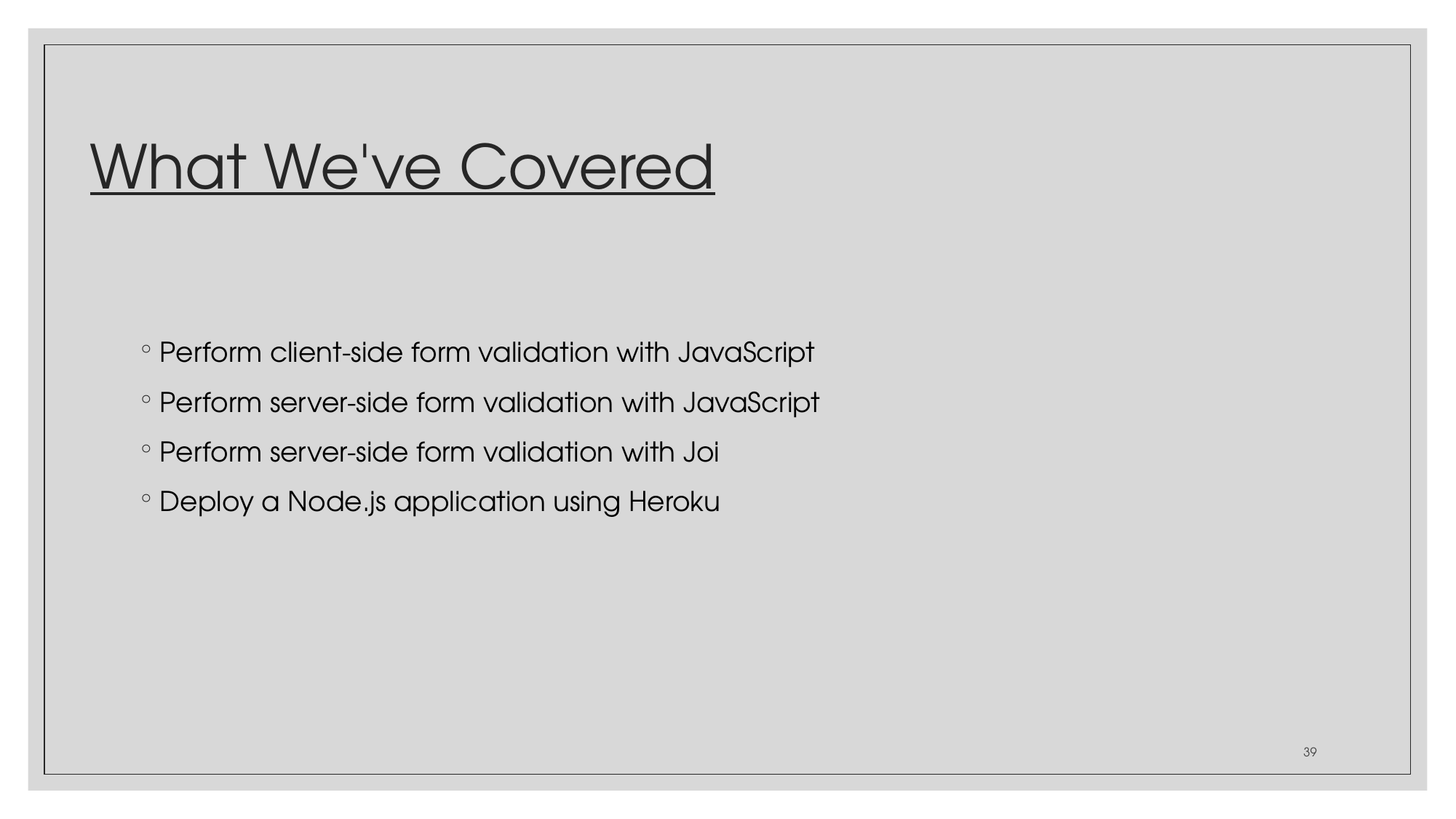

# What We've Covered
Perform client-side form validation with JavaScript
Perform server-side form validation with JavaScript
Perform server-side form validation with Joi
Deploy a Node.js application using Heroku
39